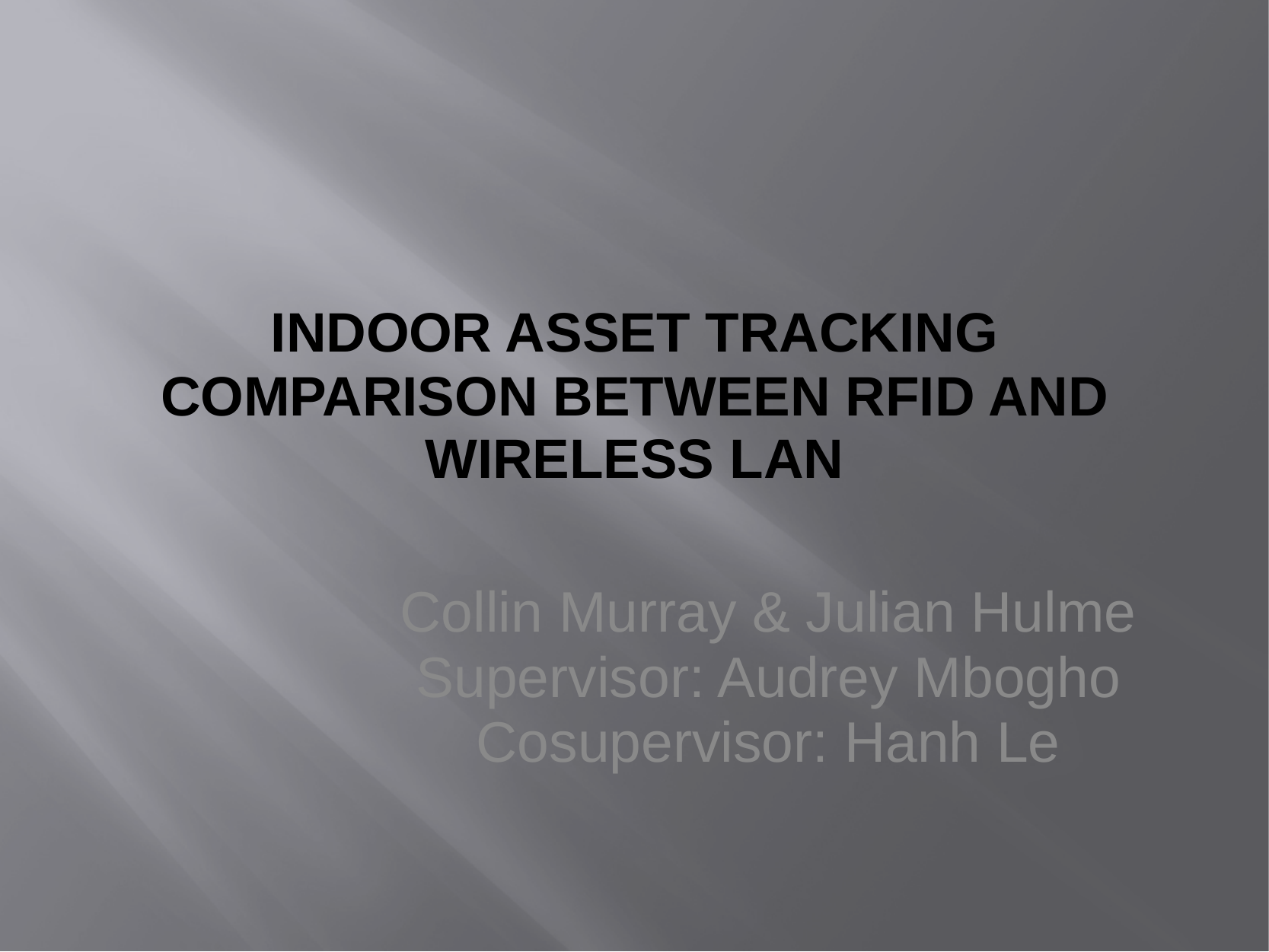

# Indoor Asset tracking comparison between RFID and Wireless LAN
Collin Murray & Julian Hulme
Supervisor: Audrey Mbogho
Cosupervisor: Hanh Le